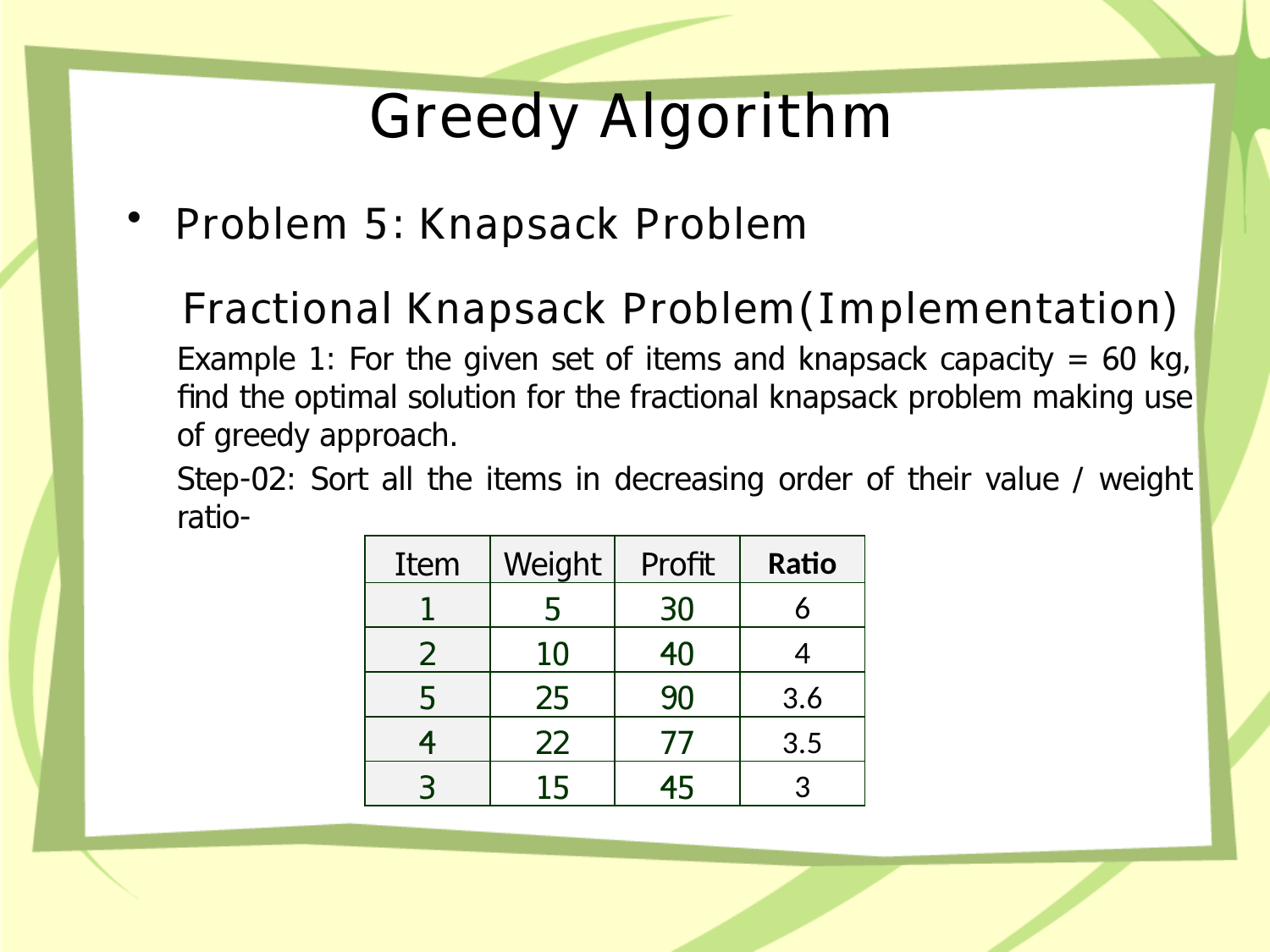

# Greedy Algorithm
Problem 5: Knapsack Problem
Fractional Knapsack Problem(Implementation)
Example 1: For the given set of items and knapsack capacity = 60 kg, find the optimal solution for the fractional knapsack problem making use of greedy approach.
Step-02: Sort all the items in decreasing order of their value / weight ratio-

| Item | Weight | Profit | Ratio |
| --- | --- | --- | --- |
| 1 | 5 | 30 | 6 |
| 2 | 10 | 40 | 4 |
| 5 | 25 | 90 | 3.6 |
| 4 | 22 | 77 | 3.5 |
| 3 | 15 | 45 | 3 |